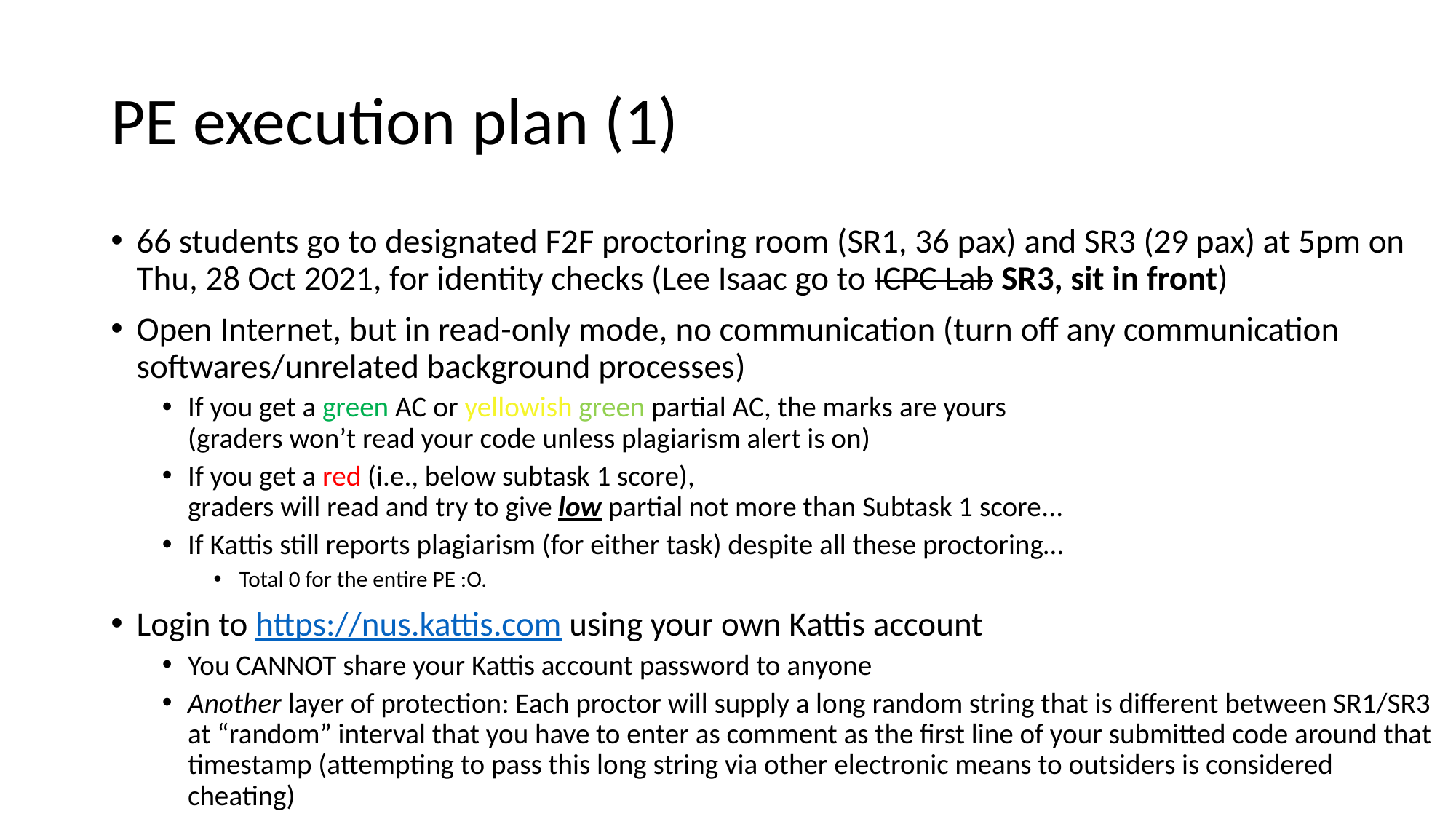

# PE execution plan (1)
66 students go to designated F2F proctoring room (SR1, 36 pax) and SR3 (29 pax) at 5pm on Thu, 28 Oct 2021, for identity checks (Lee Isaac go to ICPC Lab SR3, sit in front)
Open Internet, but in read-only mode, no communication (turn off any communication softwares/unrelated background processes)
If you get a green AC or yellowish green partial AC, the marks are yours
(graders won’t read your code unless plagiarism alert is on)
If you get a red (i.e., below subtask 1 score),
graders will read and try to give low partial not more than Subtask 1 score...
If Kattis still reports plagiarism (for either task) despite all these proctoring…
Total 0 for the entire PE :O.
Login to https://nus.kattis.com using your own Kattis account
You CANNOT share your Kattis account password to anyone
Another layer of protection: Each proctor will supply a long random string that is different between SR1/SR3 at “random” interval that you have to enter as comment as the first line of your submitted code around that timestamp (attempting to pass this long string via other electronic means to outsiders is considered cheating)